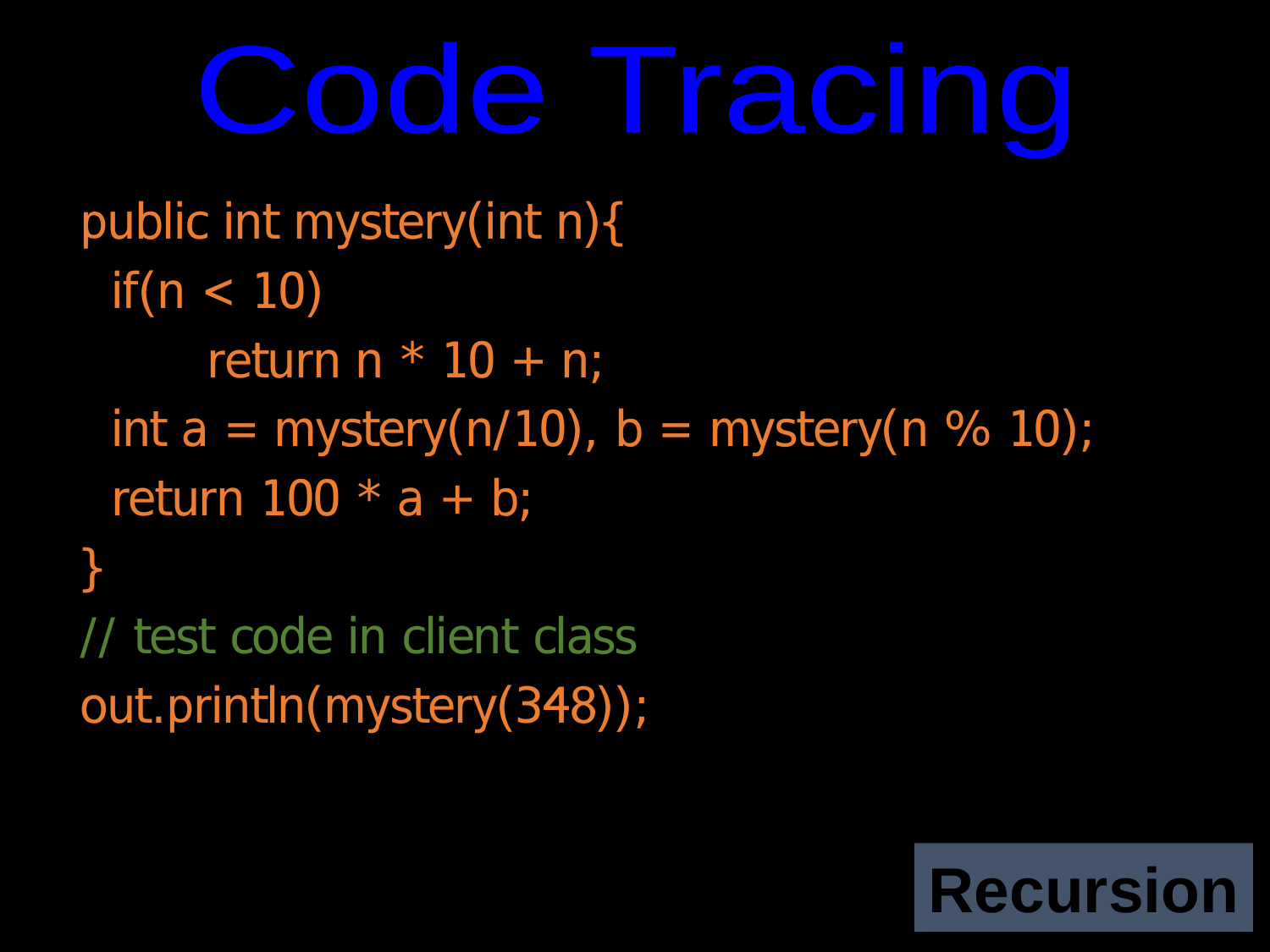

Code Tracing
public int mystery(int n){
  if(n < 10)
	return n * 10 + n;
  int a = mystery(n/10), b = mystery(n % 10);
  return 100 * a + b;
}
// test code in client class
out.println(mystery(348));